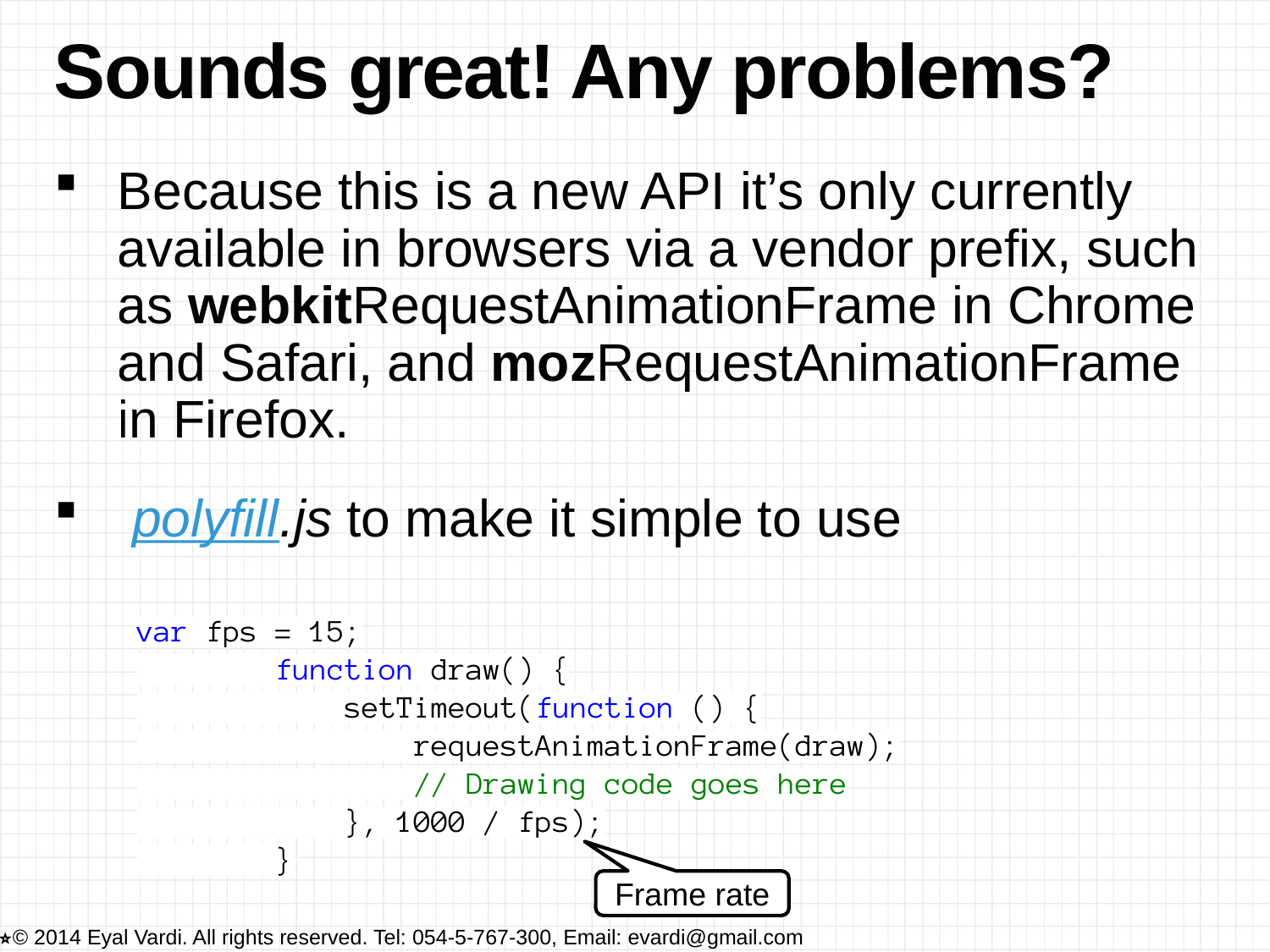

# Sounds great! Any problems?
Because this is a new API it’s only currently available in browsers via a vendor prefix, such as webkitRequestAnimationFrame in Chrome and Safari, and mozRequestAnimationFrame in Firefox.

 polyfill.js to make it simple to use
var fps = 15;
        function draw() {
            setTimeout(function () {
                requestAnimationFrame(draw);
                // Drawing code goes here
            }, 1000 / fps);
        }
Frame rate